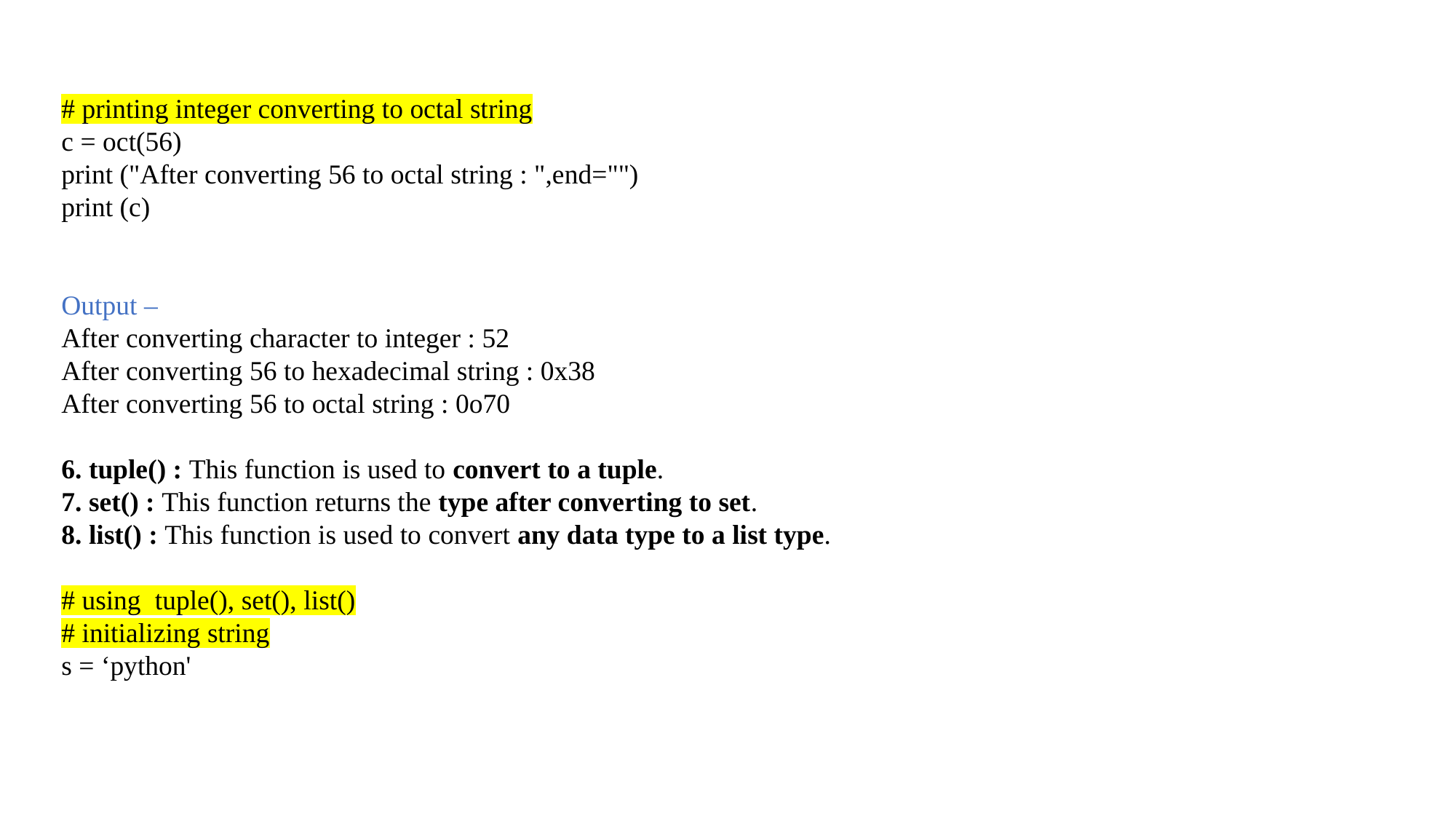

# printing integer converting to octal string
c = oct(56)
print ("After converting 56 to octal string : ",end="")
print (c)

Output –
After converting character to integer : 52
After converting 56 to hexadecimal string : 0x38
After converting 56 to octal string : 0o70

6. tuple() : This function is used to convert to a tuple.
7. set() : This function returns the type after converting to set.
8. list() : This function is used to convert any data type to a list type.

# using  tuple(), set(), list()
# initializing string
s = ‘python'